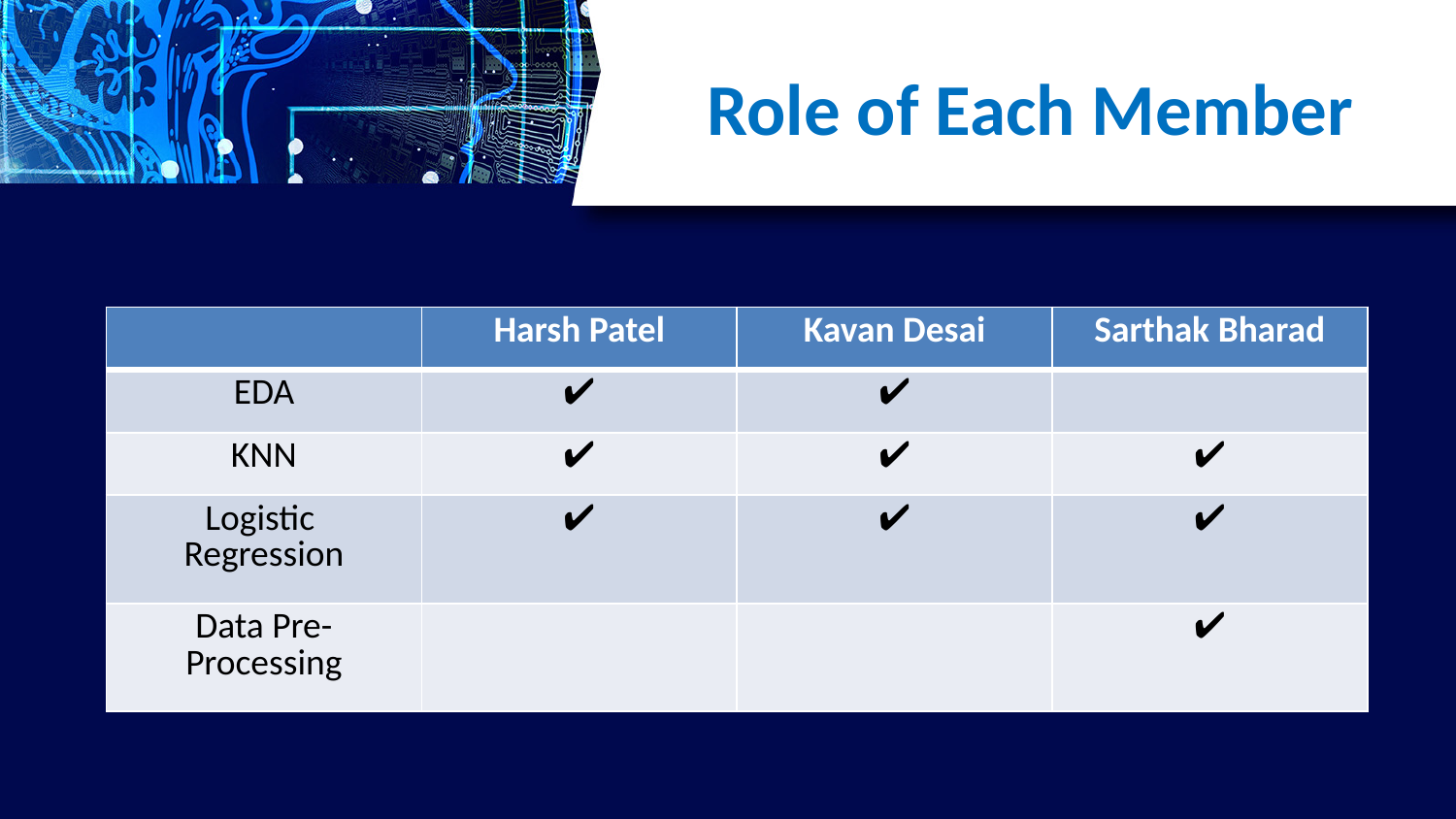

# Role of Each Member
|  | Harsh Patel | Kavan Desai | Sarthak Bharad |
| --- | --- | --- | --- |
| EDA | ✔ | ✔ |  |
| KNN | ✔ | ✔ | ✔ |
| Logistic Regression | ✔ | ✔ | ✔ |
| Data Pre-Processing |  |  | ✔ |